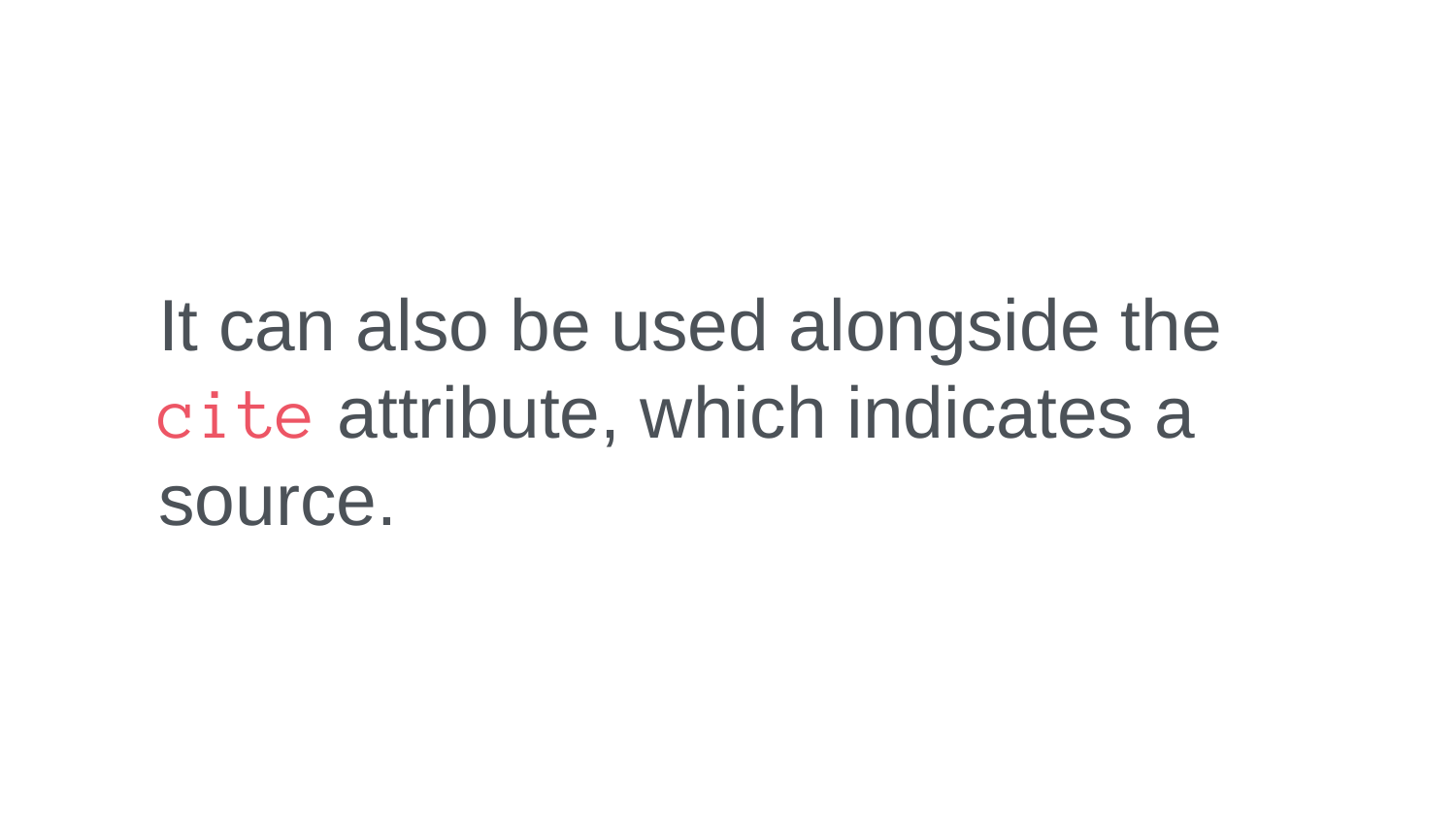

It can also be used alongside the cite attribute, which indicates a source.